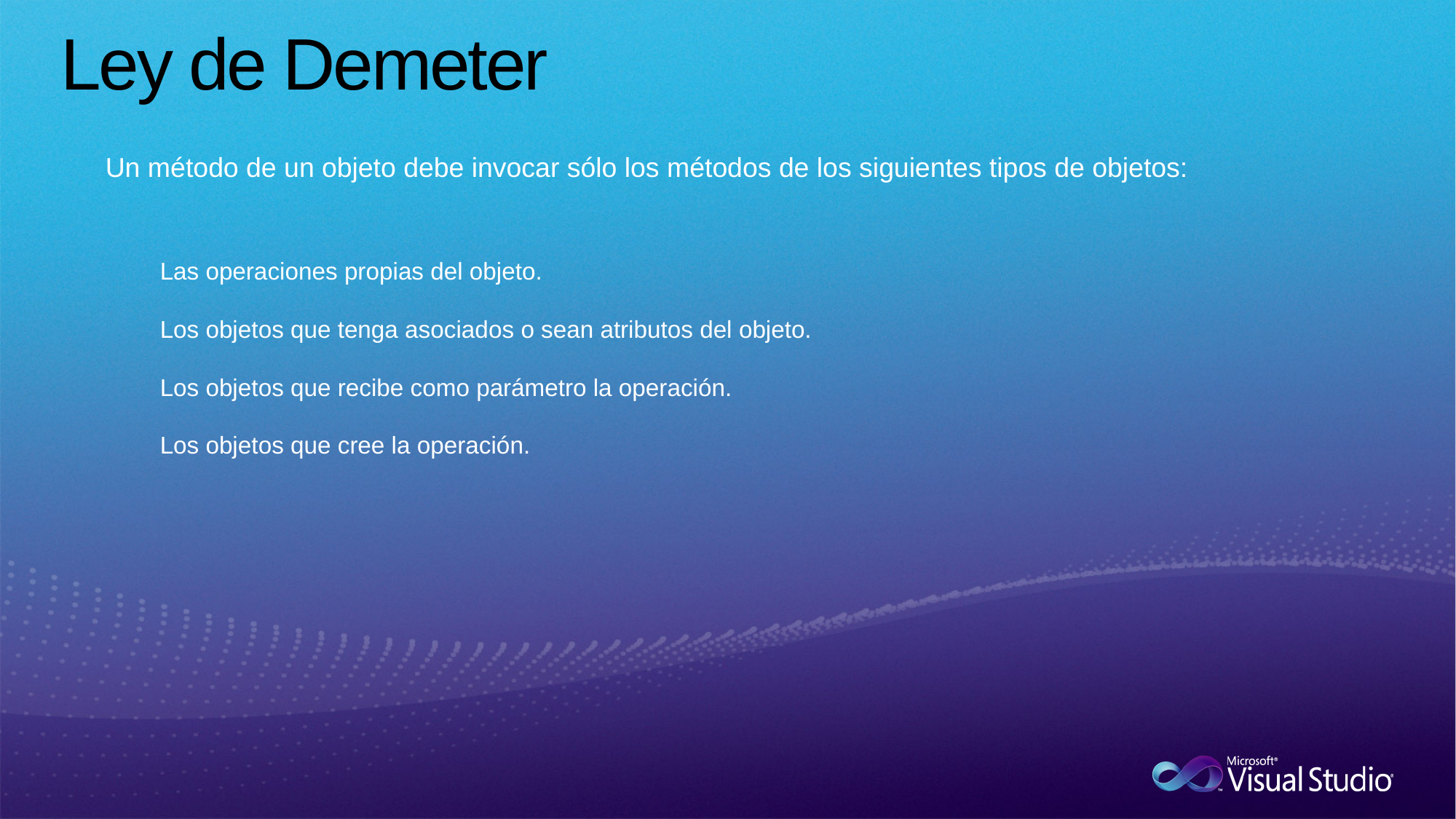

# Ley de Demeter
Un método de un objeto debe invocar sólo los métodos de los siguientes tipos de objetos:

Las operaciones propias del objeto.

Los objetos que tenga asociados o sean atributos del objeto.

Los objetos que recibe como parámetro la operación.

Los objetos que cree la operación.